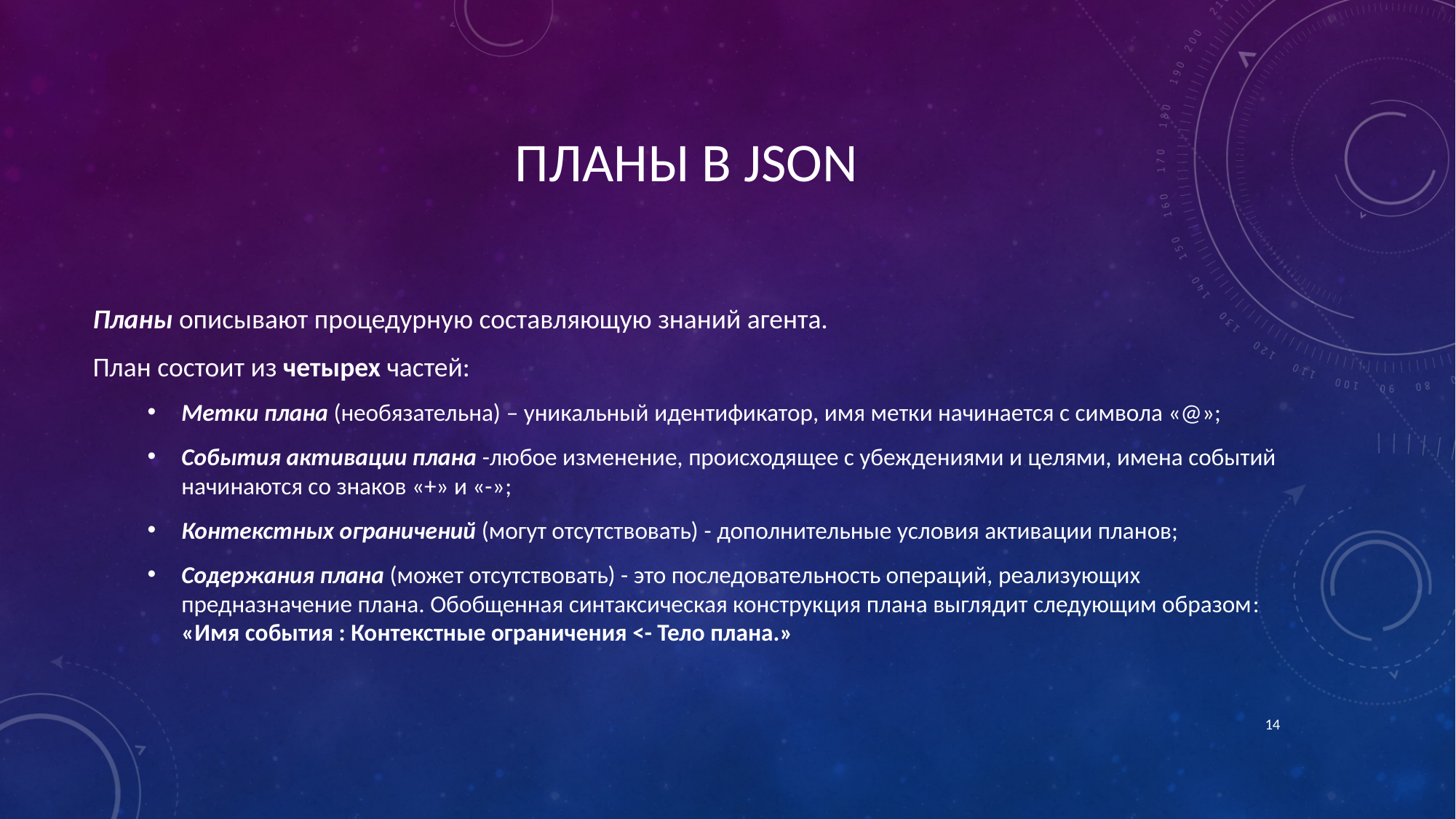

# ПЛАНЫ В JSON
Планы описывают процедурную составляющую знаний агента.
План состоит из четырех частей:
Метки плана (необязательна) – уникальный идентификатор, имя метки начинается с символа «@»;
События активации плана -любое изменение, происходящее с убеждениями и целями, имена событий начинаются со знаков «+» и «-»;
Контекстных ограничений (могут отсутствовать) - дополнительные условия активации планов;
Содержания плана (может отсутствовать) - это последовательность операций, реализующих предназначение плана. Обобщенная синтаксическая конструкция плана выглядит следующим образом: «Имя события : Контекстные ограничения <- Тело плана.»
14